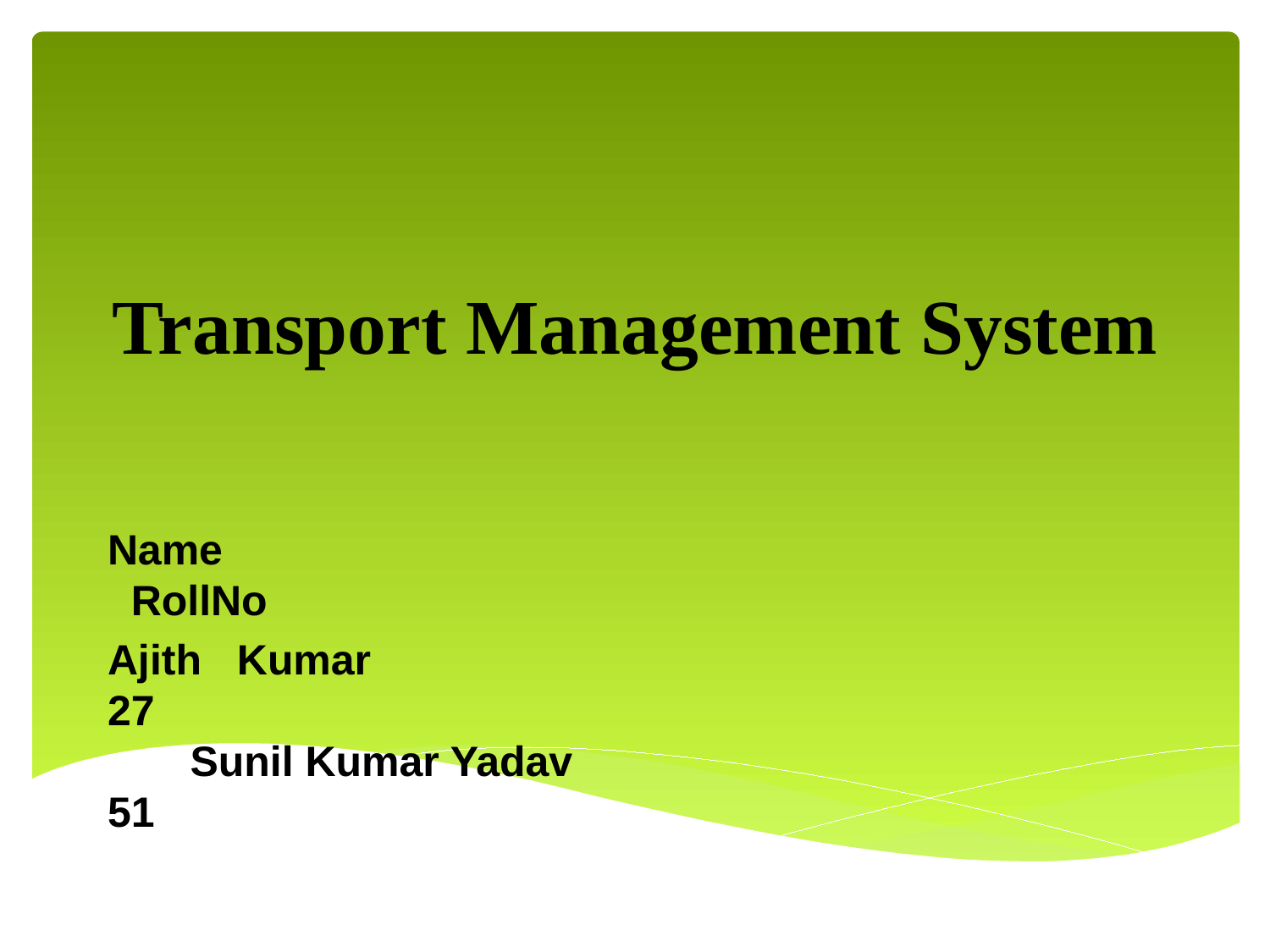

# Transport Management System
Name                                                                                 RollNo
Ajith   Kumar 				    		  27                                                                                            Sunil Kumar Yadav					  51